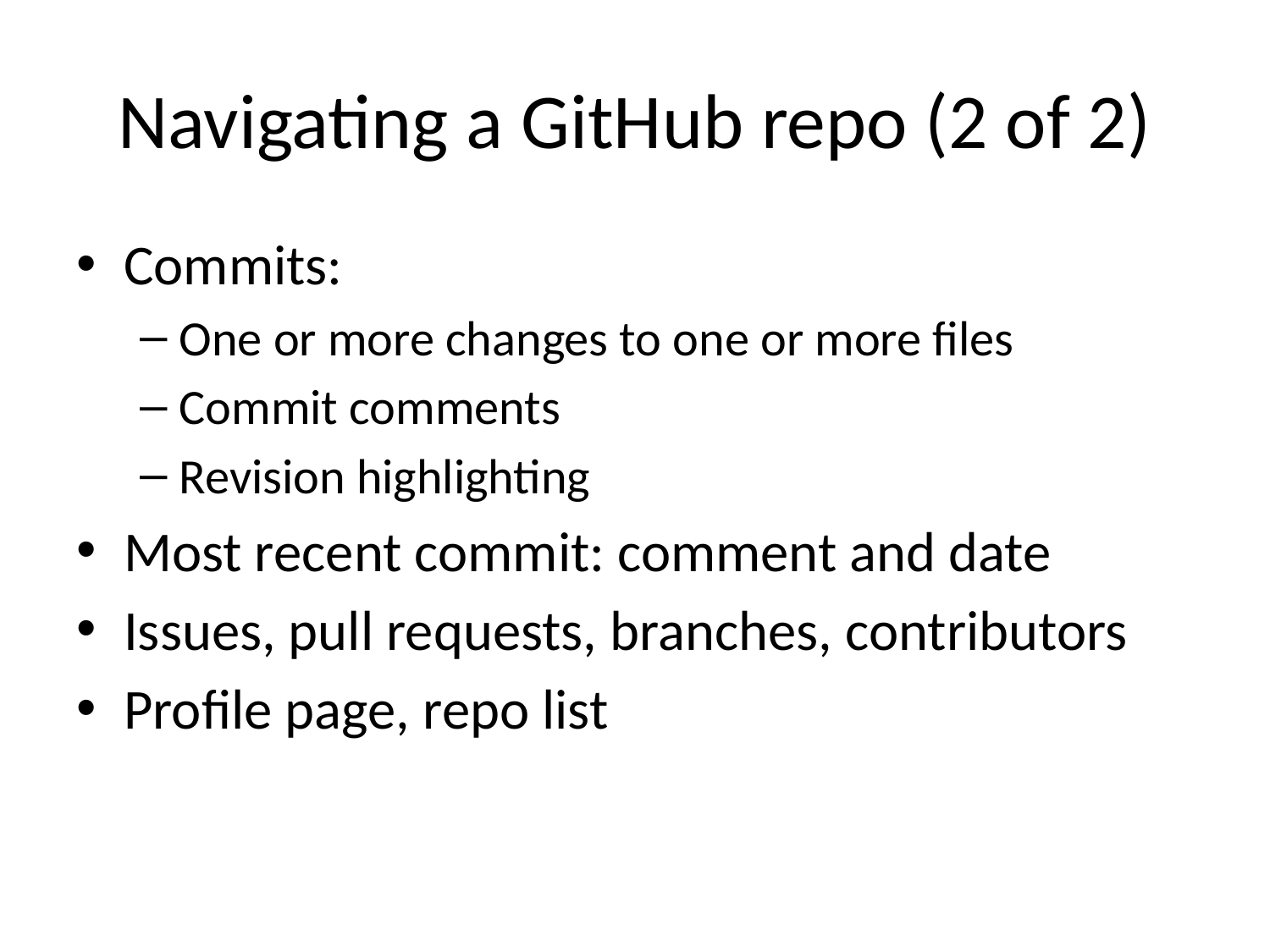

# Navigating a GitHub repo (2 of 2)
Commits:
One or more changes to one or more files
Commit comments
Revision highlighting
Most recent commit: comment and date
Issues, pull requests, branches, contributors
Profile page, repo list